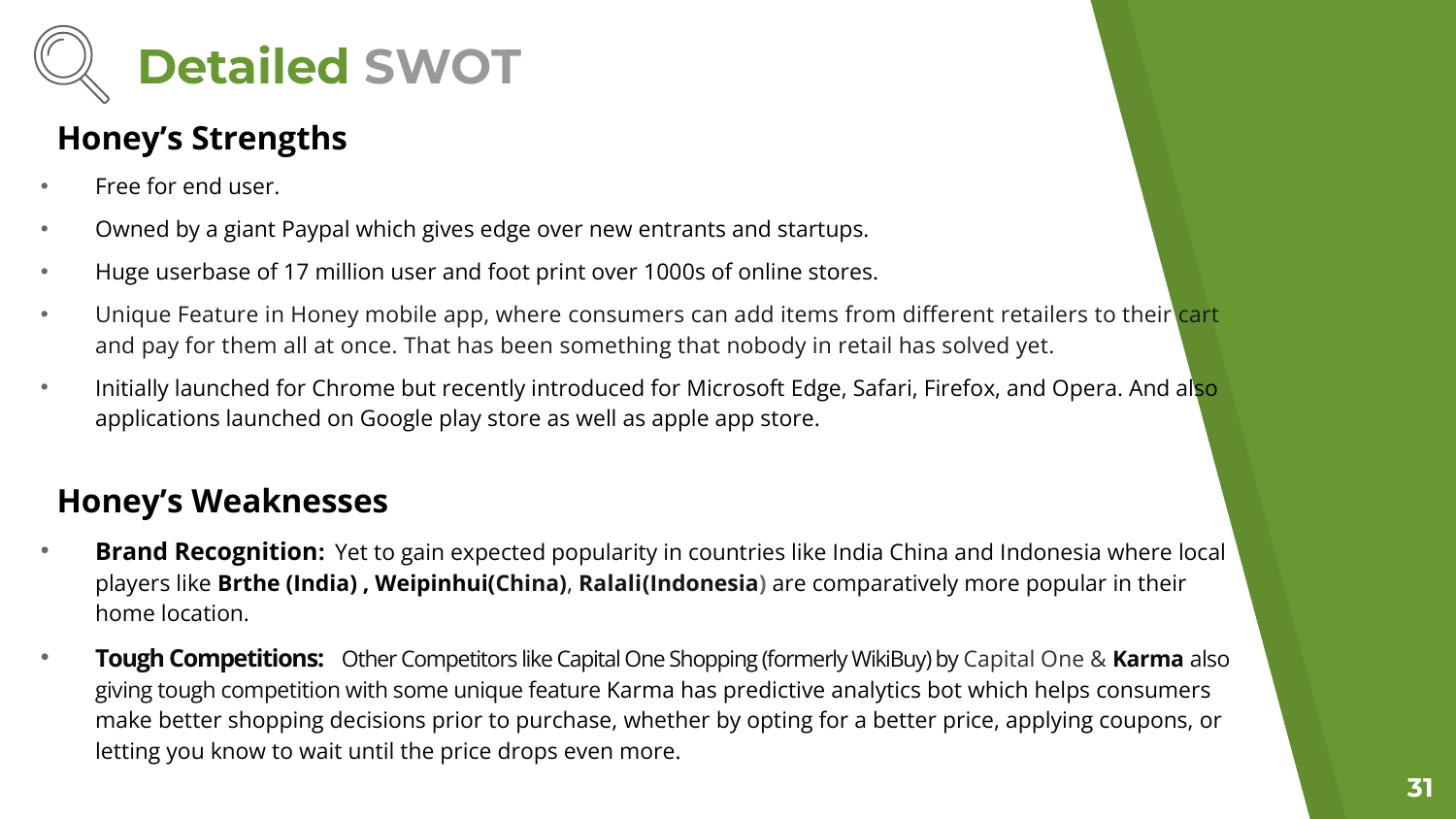

# Detailed SWOT
Honey’s Strengths
Free for end user.
Owned by a giant Paypal which gives edge over new entrants and startups.
Huge userbase of 17 million user and foot print over 1000s of online stores.
Unique Feature in Honey mobile app, where consumers can add items from different retailers to their cart and pay for them all at once. That has been something that nobody in retail has solved yet.
Initially launched for Chrome but recently introduced for Microsoft Edge, Safari, Firefox, and Opera. And also applications launched on Google play store as well as apple app store.

Honey’s Weaknesses
Brand Recognition:  Yet to gain expected popularity in countries like India China and Indonesia where local players like Brthe (India) , Weipinhui(China), Ralali(Indonesia) are comparatively more popular in their home location.
Tough Competitions:   Other Competitors like Capital One Shopping (formerly WikiBuy) by Capital One & Karma also giving tough competition with some unique feature Karma has predictive analytics bot which helps consumers make better shopping decisions prior to purchase, whether by opting for a better price, applying coupons, or letting you know to wait until the price drops even more.

31